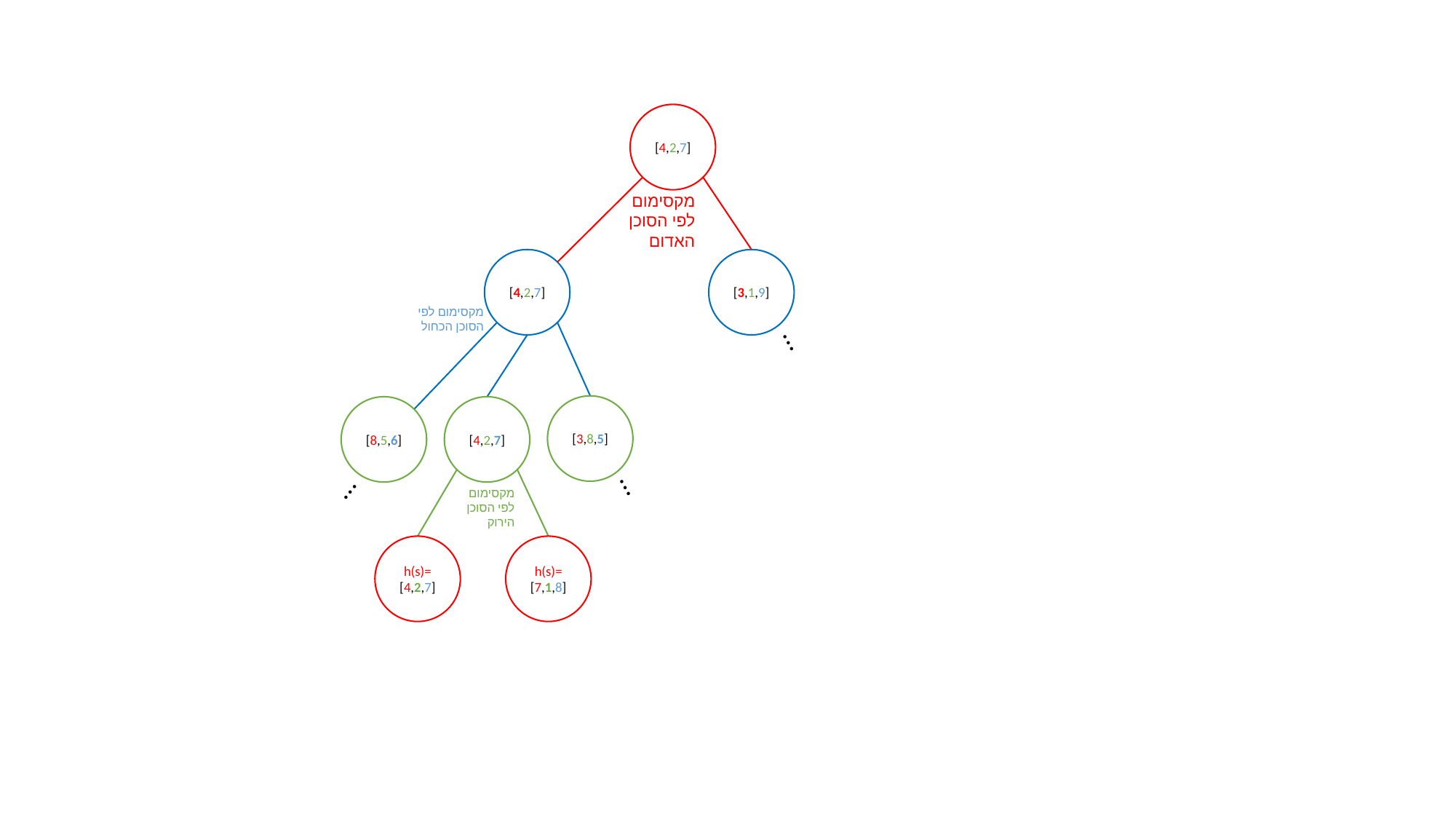

[4,2,7]

מקסימום לפי הסוכן האדום

[4,2,7]

[3,1,9]

מקסימום לפי הסוכן הכחול
…

[3,8,5]

[8,5,6]

[4,2,7]

…
…
מקסימום לפי הסוכן הירוק

h(s)= [4,2,7]

h(s)= [7,1,8]